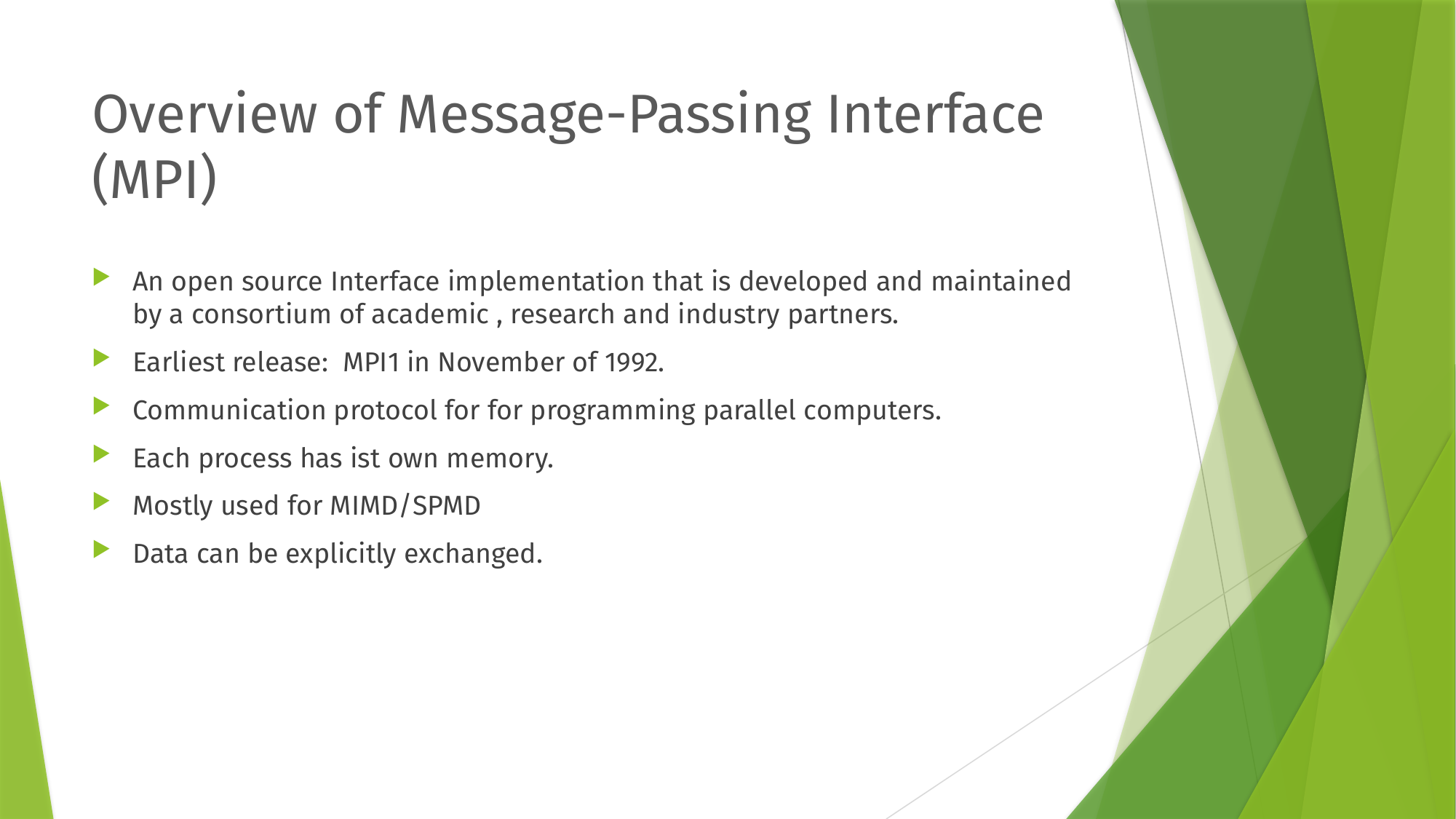

# Overview of Message-Passing Interface (MPI)
An open source Interface implementation that is developed and maintained by a consortium of academic , research and industry partners.
Earliest release:  MPI1 in November of 1992.
Communication protocol for for programming parallel computers.
Each process has ist own memory.
Mostly used for MIMD/SPMD
Data can be explicitly exchanged.